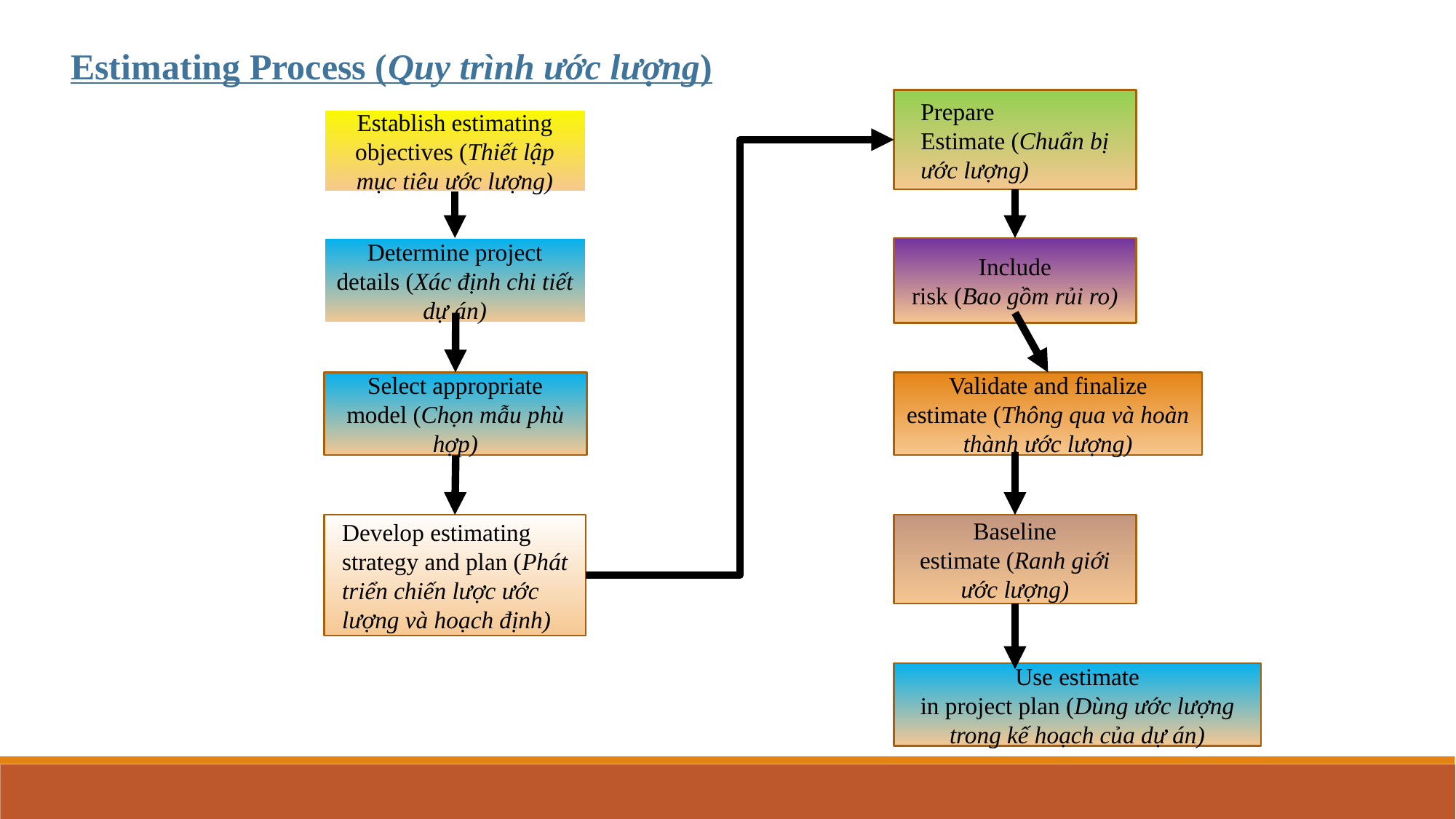

Estimating Process (Quy trình ước lượng)

Prepare
Estimate (Chuẩn bị ước lượng)
Establish estimating
objectives (Thiết lập mục tiêu ước lượng)
Determine project details (Xác định chi tiết dự án)
Include
risk (Bao gồm rủi ro)
Select appropriate
model (Chọn mẫu phù hợp)
Validate and finalize
estimate (Thông qua và hoàn thành ước lượng)
Develop estimating
strategy and plan (Phát triển chiến lược ước lượng và hoạch định)
Baseline
estimate (Ranh giới ước lượng)
Use estimate
in project plan (Dùng ước lượng trong kế hoạch của dự án)